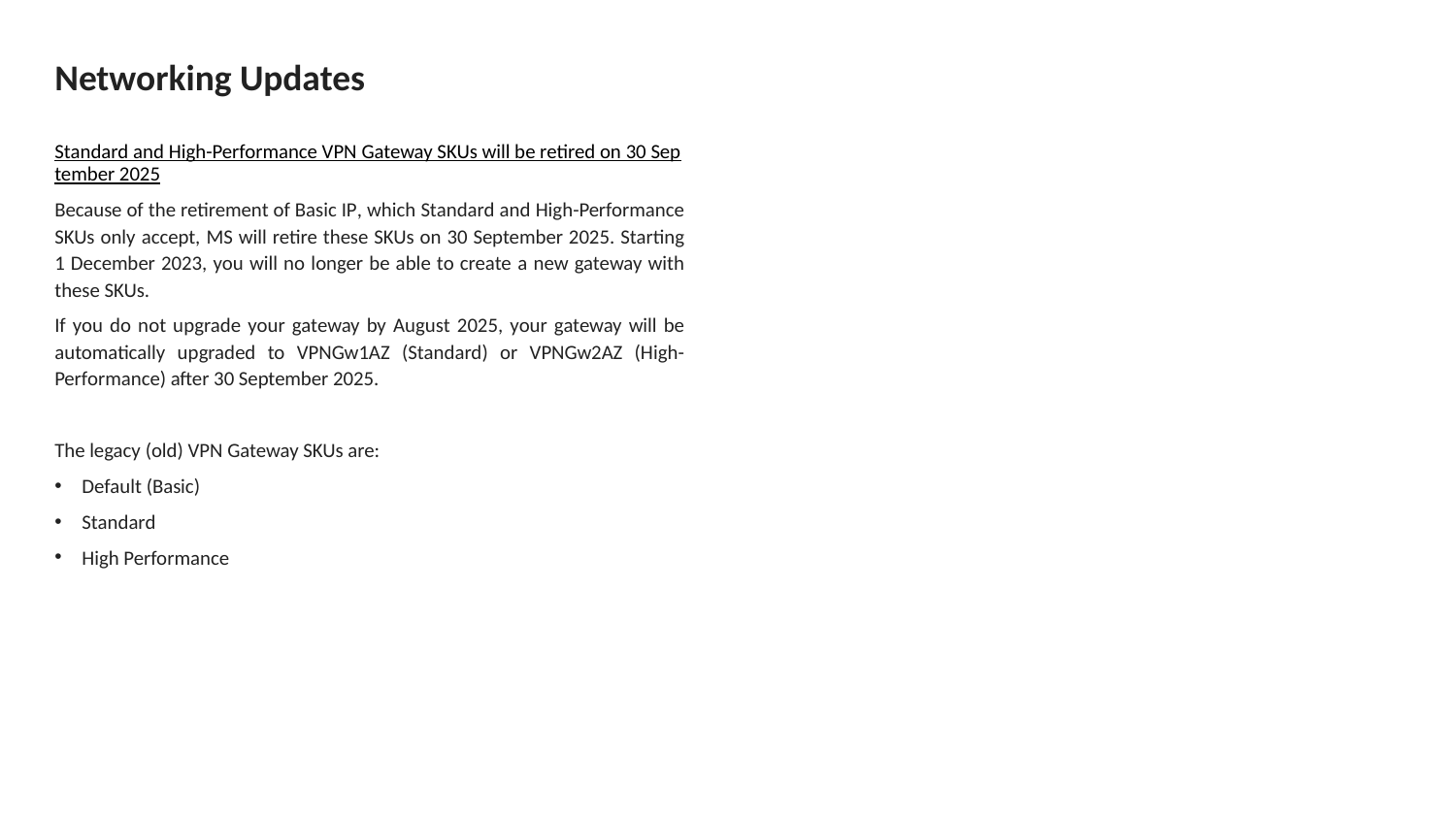

# Networking Updates
Standard and High-Performance VPN Gateway SKUs will be retired on 30 September 2025
Because of the retirement of Basic IP, which Standard and High-Performance SKUs only accept, MS will retire these SKUs on 30 September 2025. Starting 1 December 2023, you will no longer be able to create a new gateway with these SKUs.
If you do not upgrade your gateway by August 2025, your gateway will be automatically upgraded to VPNGw1AZ (Standard) or VPNGw2AZ (High-Performance) after 30 September 2025.

The legacy (old) VPN Gateway SKUs are:
Default (Basic)
Standard
High Performance